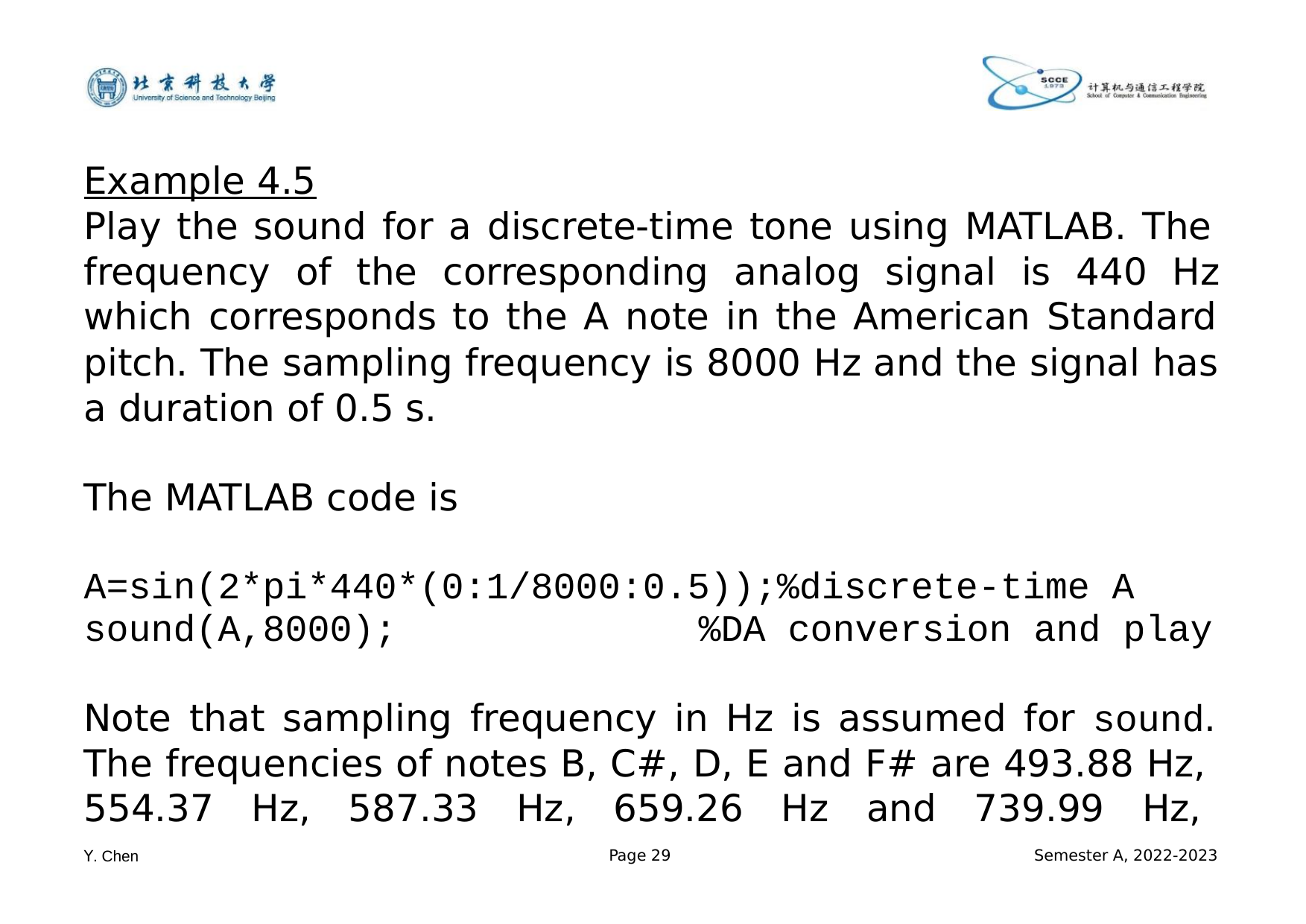

Example 4.5
Play the sound for a discrete-time tone using MATLAB. The
frequency of the corresponding analog signal is 440 Hz
which corresponds to the A note in the American Standard
pitch. The sampling frequency is 8000 Hz and the signal has
a duration of 0.5 s.
The MATLAB code is
A=sin(2*pi*440*(0:1/8000:0.5));%discrete-time A
sound(A,8000);
%DA conversion and play
Note that sampling frequency in Hz is assumed for sound.
The frequencies of notes B, C#, D, E and F# are 493.88 Hz,
554.37 Hz, 587.33 Hz, 659.26 Hz and 739.99 Hz,
Y. Chen
Page 29
Semester A, 2022-2023